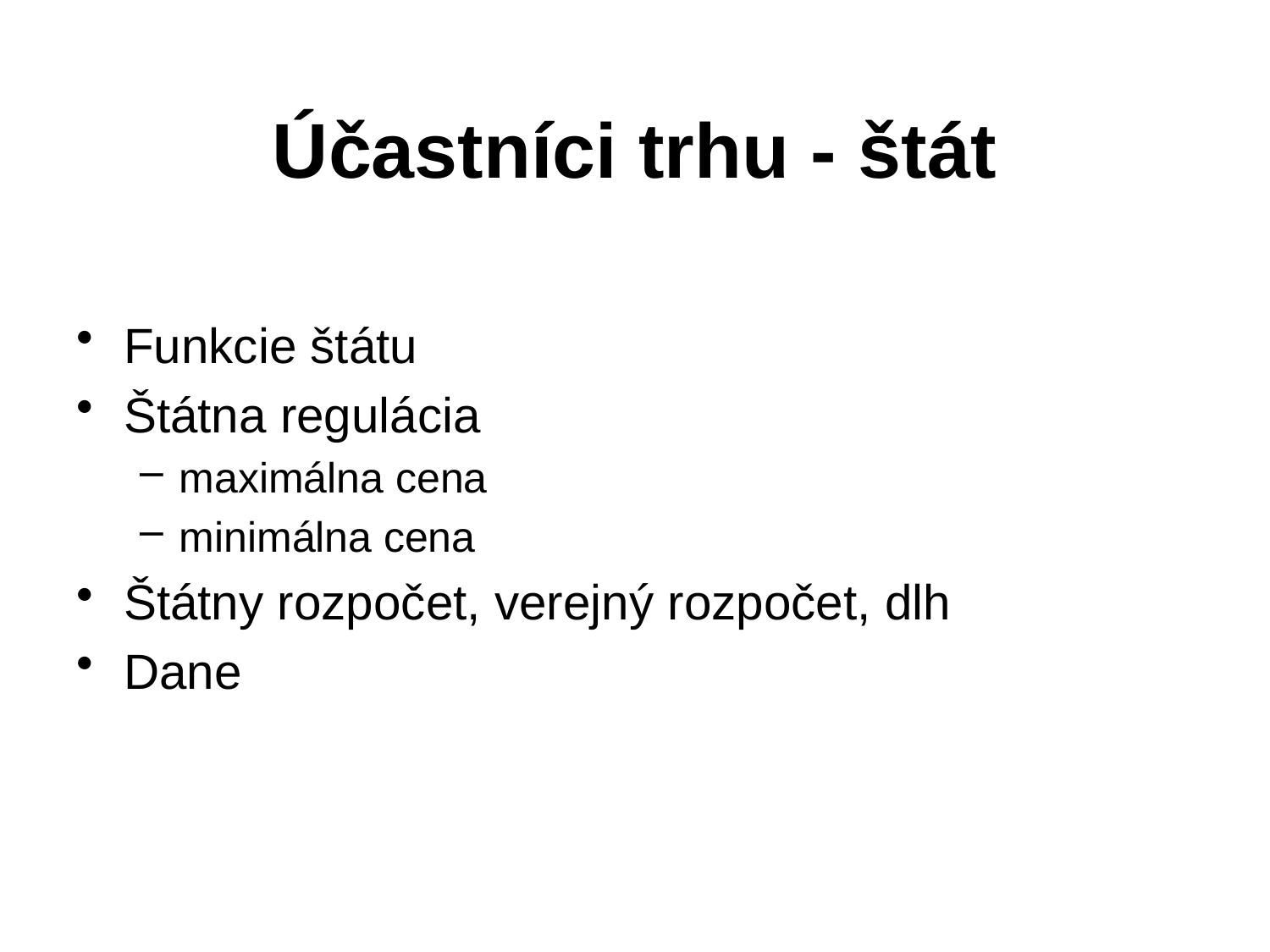

# Účastníci trhu - štát
Funkcie štátu
Štátna regulácia
maximálna cena
minimálna cena
Štátny rozpočet, verejný rozpočet, dlh
Dane